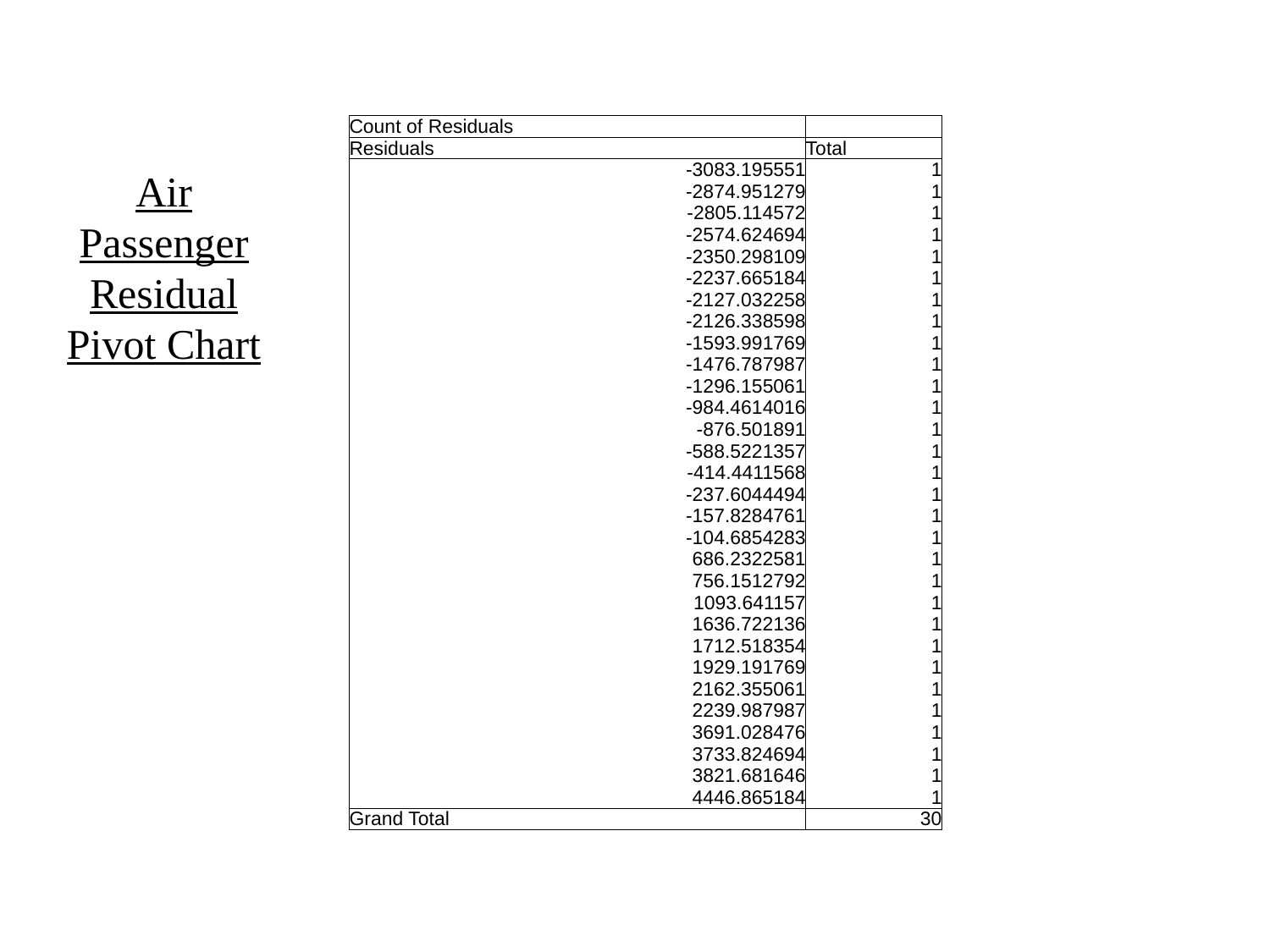

|  |  |
| --- | --- |
|  |  |
| Count of Residuals |  |
| Residuals | Total |
| -3083.195551 | 1 |
| -2874.951279 | 1 |
| -2805.114572 | 1 |
| -2574.624694 | 1 |
| -2350.298109 | 1 |
| -2237.665184 | 1 |
| -2127.032258 | 1 |
| -2126.338598 | 1 |
| -1593.991769 | 1 |
| -1476.787987 | 1 |
| -1296.155061 | 1 |
| -984.4614016 | 1 |
| -876.501891 | 1 |
| -588.5221357 | 1 |
| -414.4411568 | 1 |
| -237.6044494 | 1 |
| -157.8284761 | 1 |
| -104.6854283 | 1 |
| 686.2322581 | 1 |
| 756.1512792 | 1 |
| 1093.641157 | 1 |
| 1636.722136 | 1 |
| 1712.518354 | 1 |
| 1929.191769 | 1 |
| 2162.355061 | 1 |
| 2239.987987 | 1 |
| 3691.028476 | 1 |
| 3733.824694 | 1 |
| 3821.681646 | 1 |
| 4446.865184 | 1 |
| Grand Total | 30 |
|  |  |
Air Passenger Residual Pivot Chart